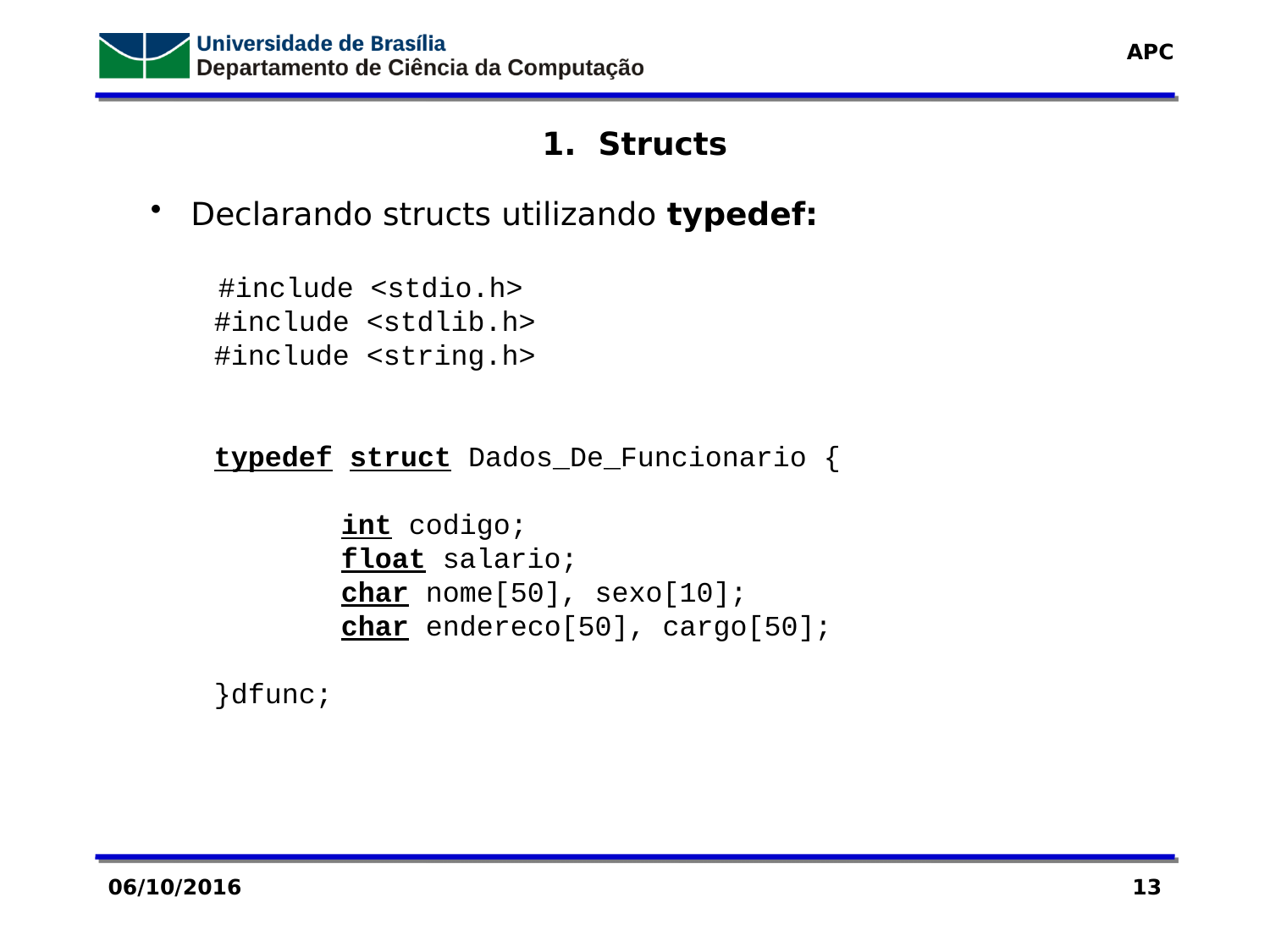

1.  Structs
 Declarando structs utilizando typedef:

    #include <stdio.h>
#include <stdlib.h>
#include <string.h>

typedef struct Dados_De_Funcionario {

	int codigo;
	float salario;
	char nome[50], sexo[10];
	char endereco[50], cargo[50];

}dfunc;
06/10/2016
13